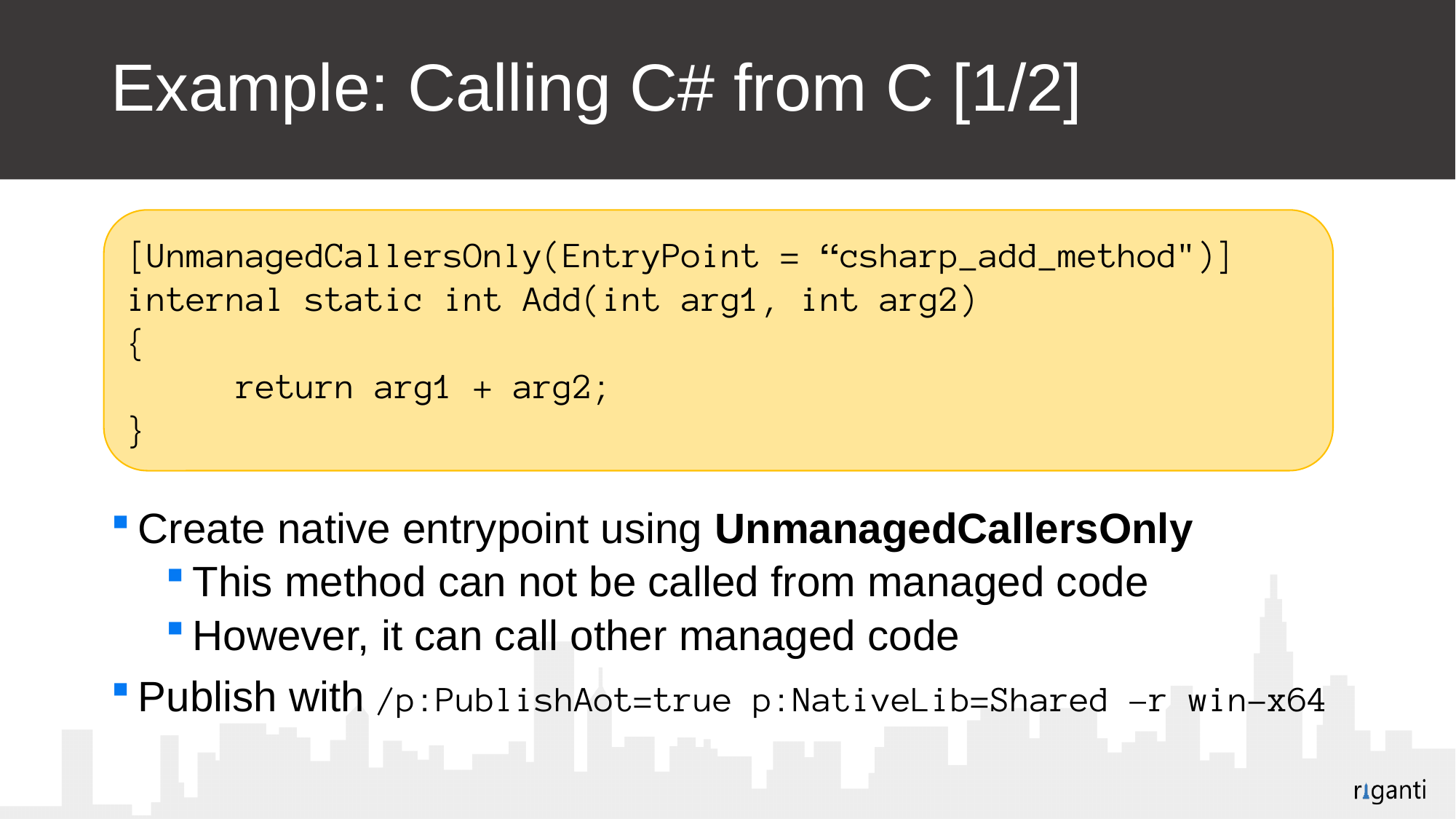

# Example: Calling C# from C [1/2]
[UnmanagedCallersOnly(EntryPoint = “csharp_add_method")]
internal static int Add(int arg1, int arg2)
{
	return arg1 + arg2;
}
Create native entrypoint using UnmanagedCallersOnly
This method can not be called from managed code
However, it can call other managed code
Publish with /p:PublishAot=true p:NativeLib=Shared –r win-x64